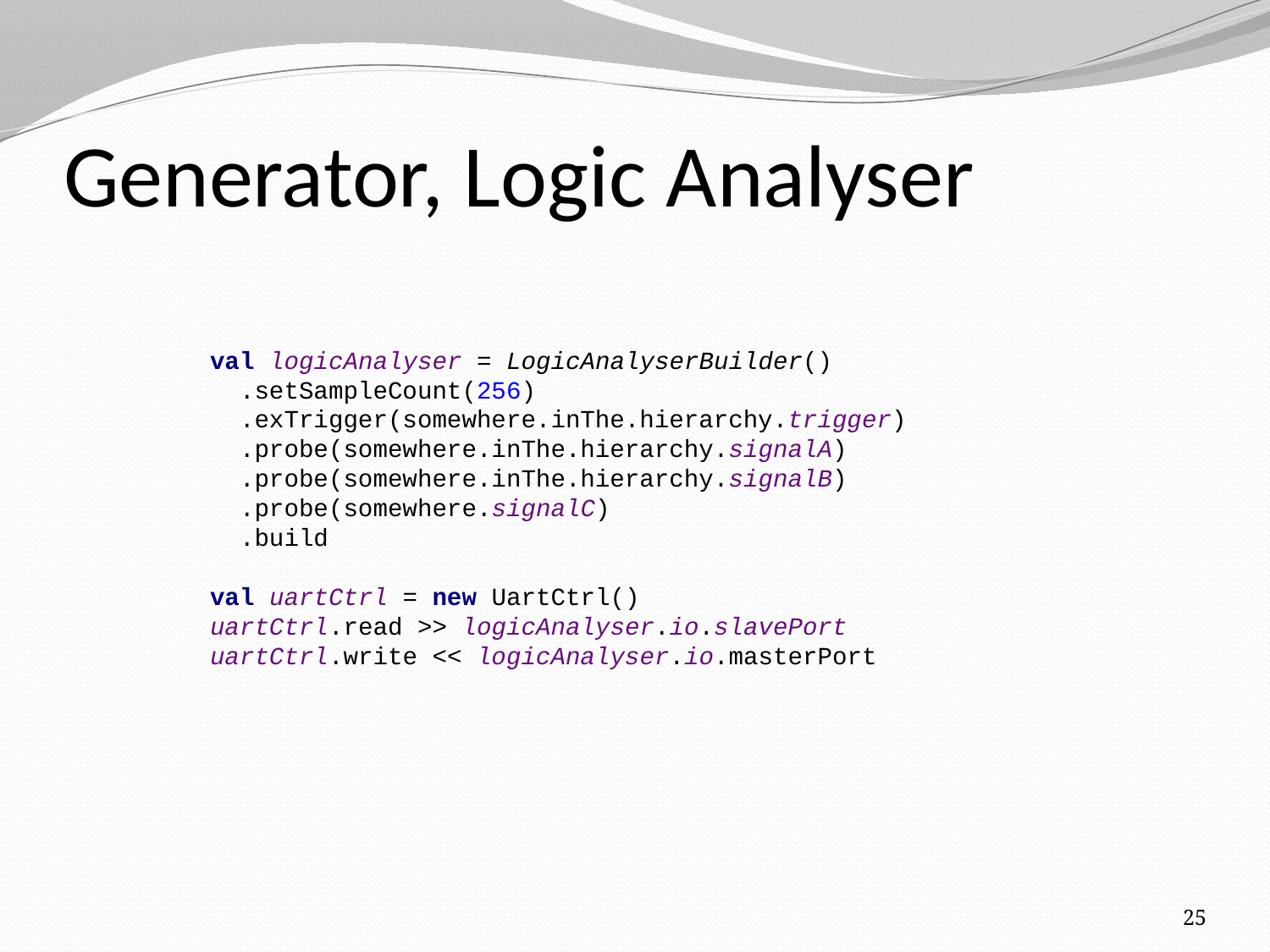

# Generator, Logic Analyser
val logicAnalyser = LogicAnalyserBuilder()
  .setSampleCount(256)
  .exTrigger(somewhere.inThe.hierarchy.trigger)
  .probe(somewhere.inThe.hierarchy.signalA)
  .probe(somewhere.inThe.hierarchy.signalB)
  .probe(somewhere.signalC)
  .build
val uartCtrl = new UartCtrl()
uartCtrl.read >> logicAnalyser.io.slavePort
uartCtrl.write << logicAnalyser.io.masterPort
25